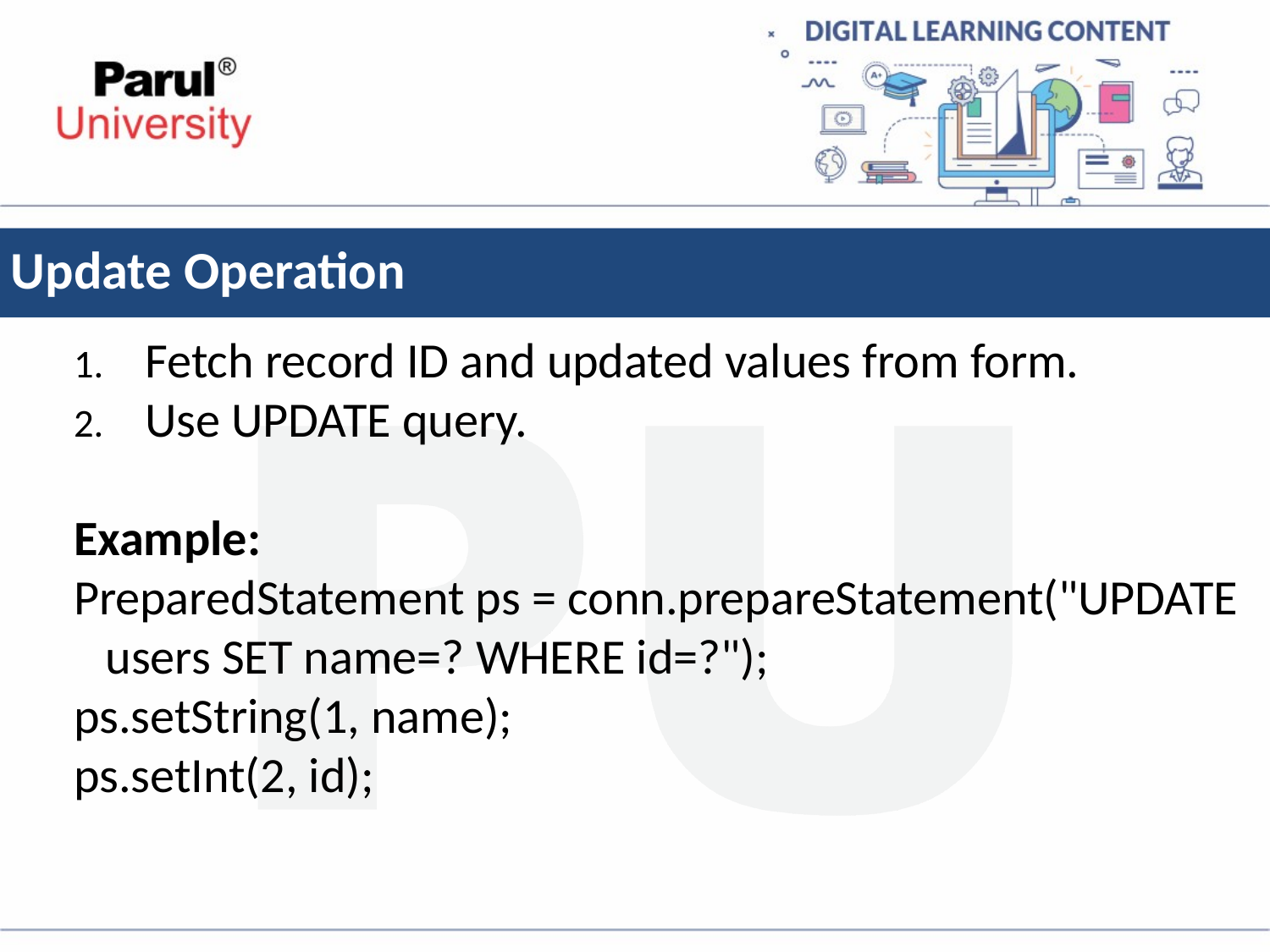

# Update Operation
Fetch record ID and updated values from form.
Use UPDATE query.

Example:
PreparedStatement ps = conn.prepareStatement("UPDATE users SET name=? WHERE id=?");
ps.setString(1, name);
ps.setInt(2, id);